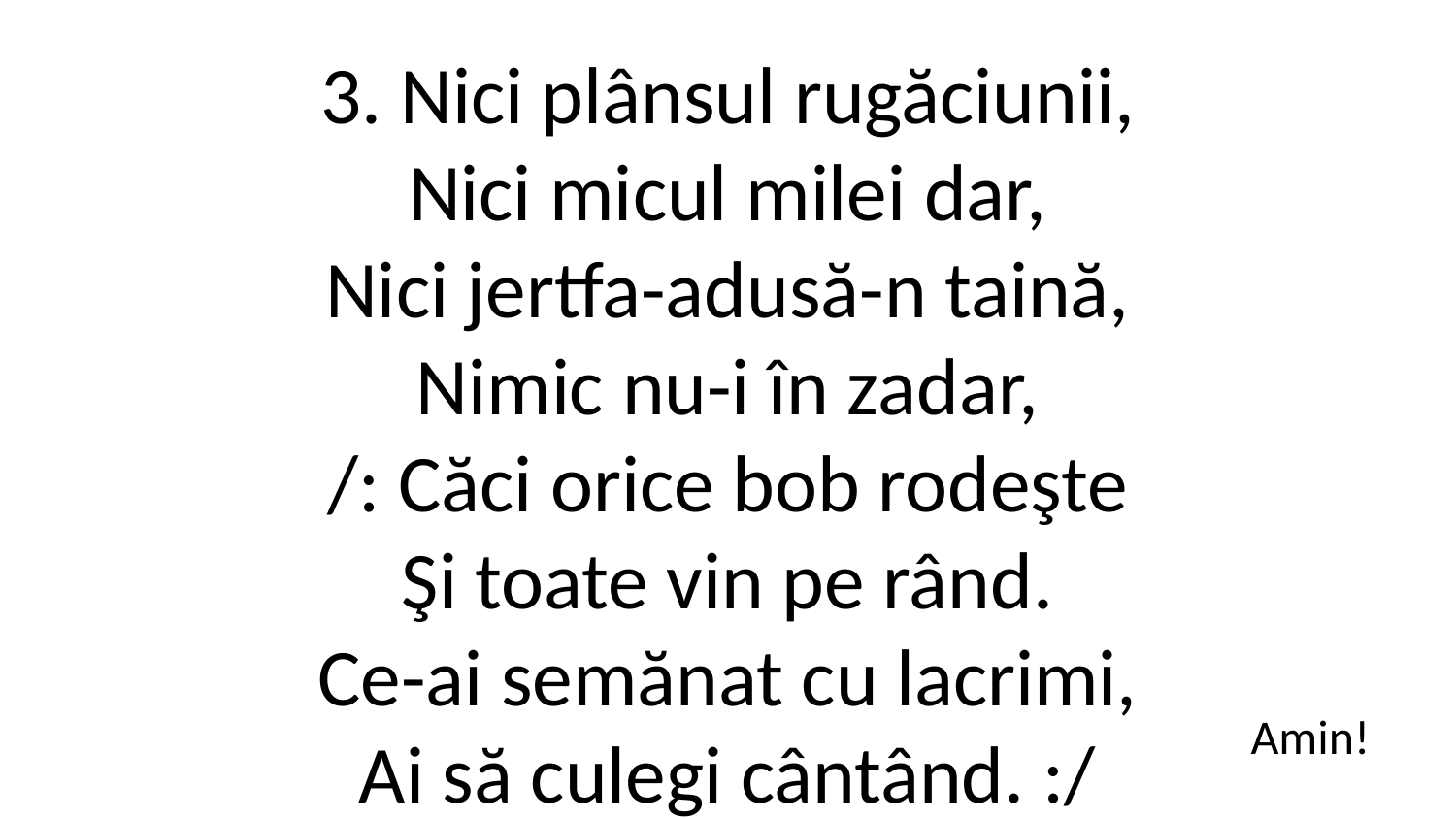

3. Nici plânsul rugăciunii,
Nici micul milei dar,
Nici jertfa-adusă-n taină,
Nimic nu-i în zadar,
/: Căci orice bob rodeşte
Şi toate vin pe rând.
Ce-ai semănat cu lacrimi,
Ai să culegi cântând. :/

Amin!